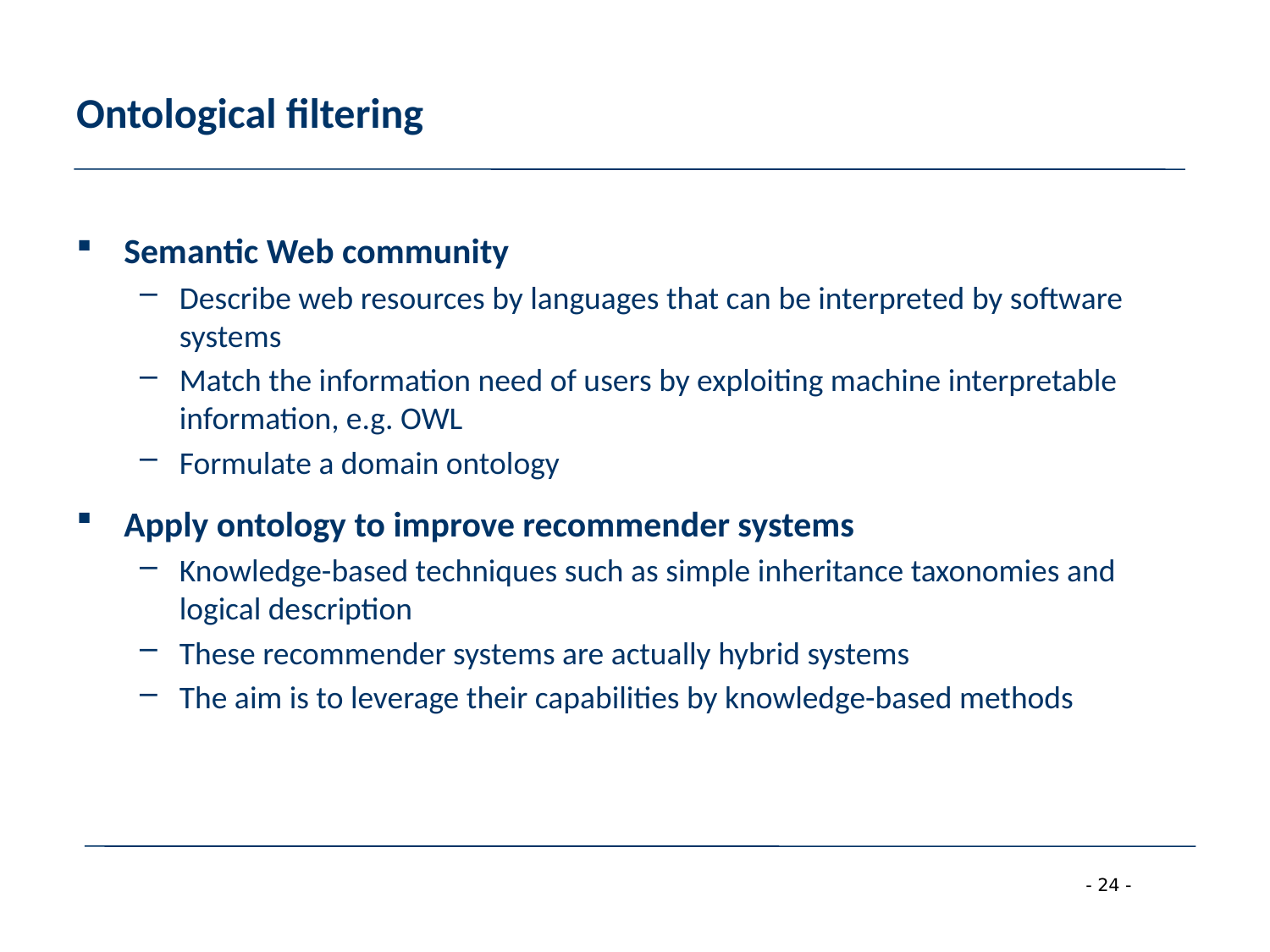

# Ontological filtering
Semantic Web community
Describe web resources by languages that can be interpreted by software systems
Match the information need of users by exploiting machine interpretable information, e.g. OWL
Formulate a domain ontology
Apply ontology to improve recommender systems
Knowledge-based techniques such as simple inheritance taxonomies and logical description
These recommender systems are actually hybrid systems
The aim is to leverage their capabilities by knowledge-based methods